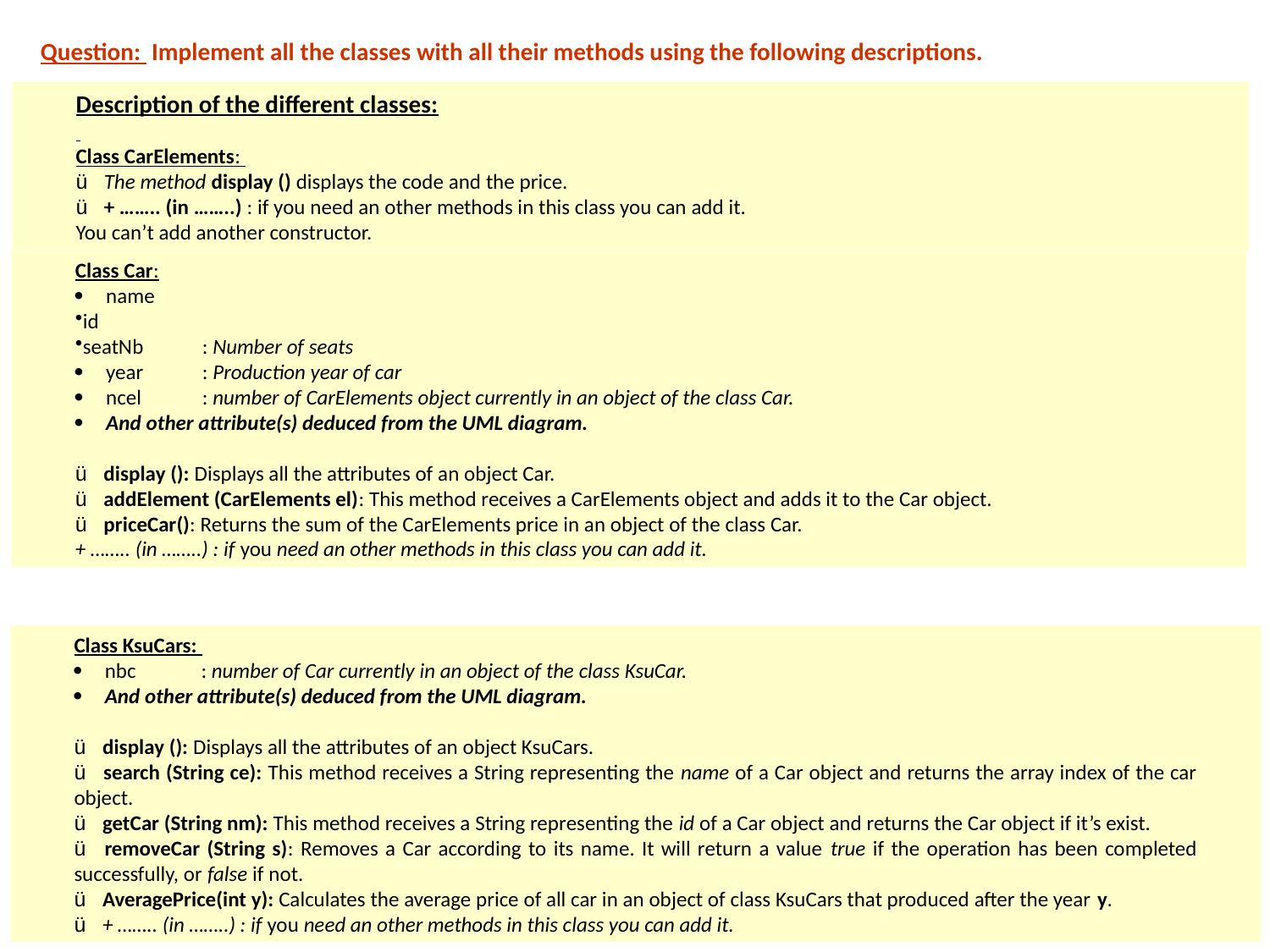

Question:  Implement all the classes with all their methods using the following descriptions.
Description of the different classes:

Class CarElements:
ü      The method display () displays the code and the price.
ü      + …….. (in ……..) : if you need an other methods in this class you can add it.
You can’t add another constructor.
Class Car:
•        name
id
seatNb	: Number of seats
•        year	: Production year of car
•        ncel	: number of CarElements object currently in an object of the class Car.
•        And other attribute(s) deduced from the UML diagram.

ü      display (): Displays all the attributes of an object Car.
ü      addElement (CarElements el): This method receives a CarElements object and adds it to the Car object.
ü      priceCar(): Returns the sum of the CarElements price in an object of the class Car.
+ …….. (in ……..) : if you need an other methods in this class you can add it.
Class KsuCars:
•        nbc	: number of Car currently in an object of the class KsuCar.
•        And other attribute(s) deduced from the UML diagram.

ü      display (): Displays all the attributes of an object KsuCars.
ü      search (String ce): This method receives a String representing the name of a Car object and returns the array index of the car object.
ü      getCar (String nm): This method receives a String representing the id of a Car object and returns the Car object if it’s exist.
ü      removeCar (String s): Removes a Car according to its name. It will return a value true if the operation has been completed successfully, or false if not.
ü      AveragePrice(int y): Calculates the average price of all car in an object of class KsuCars that produced after the year y.
ü      + …….. (in ……..) : if you need an other methods in this class you can add it.